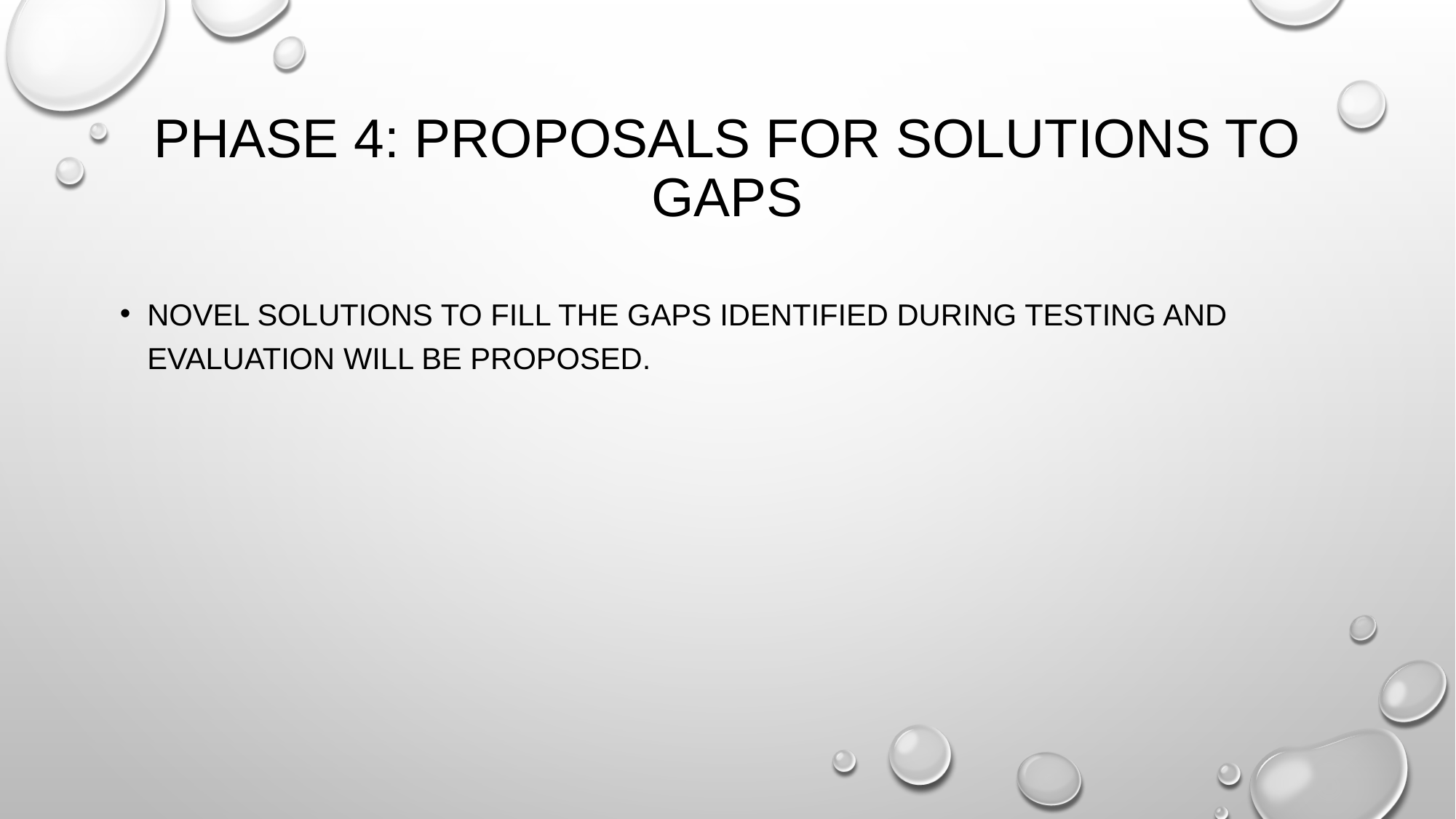

# Phase 4: proposals for solutions to gaps
Novel solutions to fill the gaps identified during testing and evaluation will be proposed.